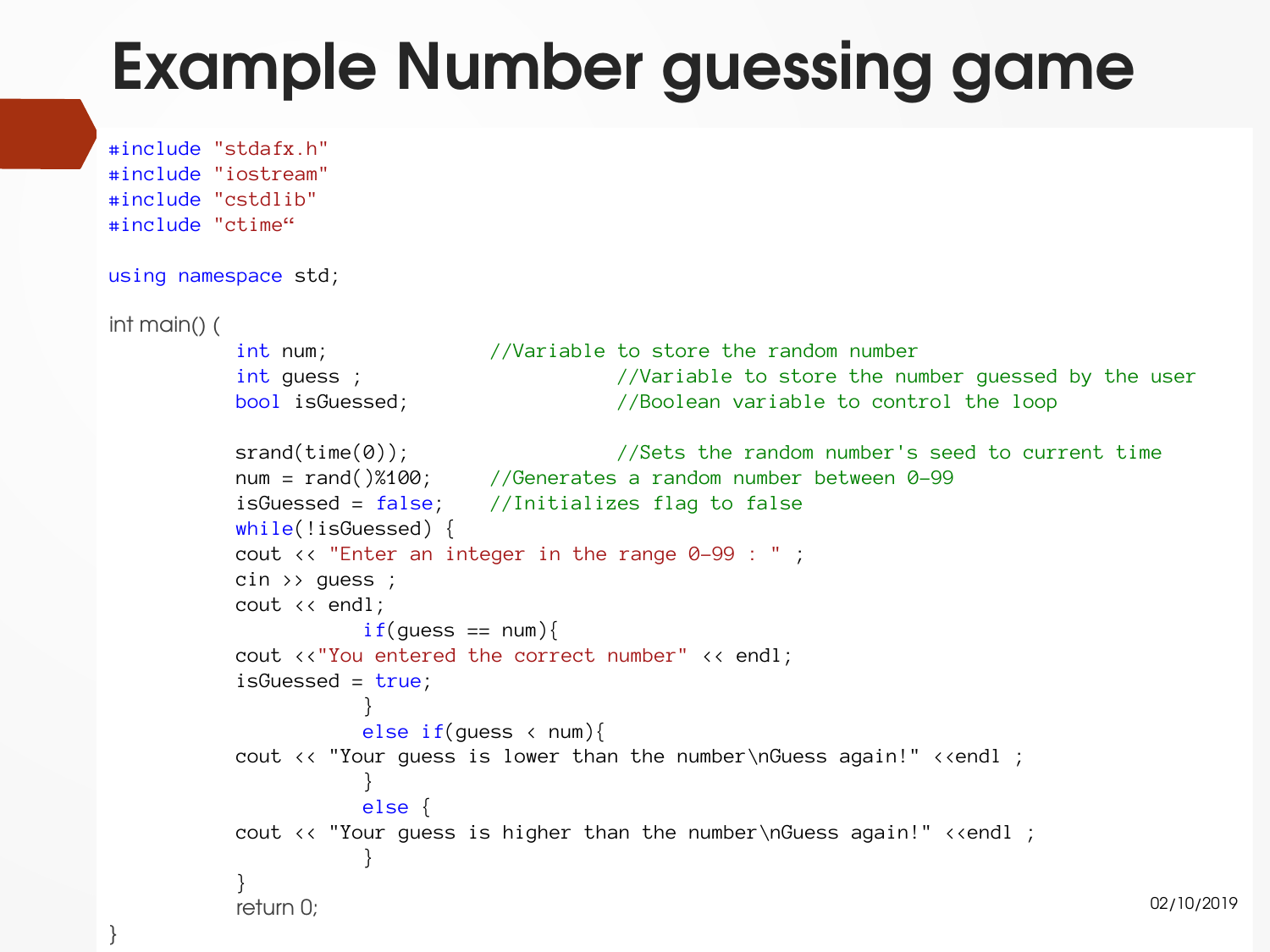

# Example Number guessing game
#include "stdafx.h"
#include "iostream"
#include "cstdlib"
#include "ctime“

using namespace std;

int main() (
	int num;		//Variable to store the random number
	int guess ;		//Variable to store the number guessed by the user
	bool isGuessed;		//Boolean variable to control the loop

	srand(time(0));		//Sets the random number's seed to current time
	num = rand()%100;	//Generates a random number between 0-99
	isGuessed = false;	//Initializes flag to false
	while(!isGuessed) {
	cout << "Enter an integer in the range 0-99 : " ;
	cin >> guess ;
	cout << endl;
		if(guess == num){
	cout <<"You entered the correct number" << endl;
	isGuessed = true;
		}
		else if(guess < num){
	cout << "Your guess is lower than the number\nGuess again!" <<endl ;
		}
		else {
	cout << "Your guess is higher than the number\nGuess again!" <<endl ;
		}
	}
	return 0;
}
02/10/2019